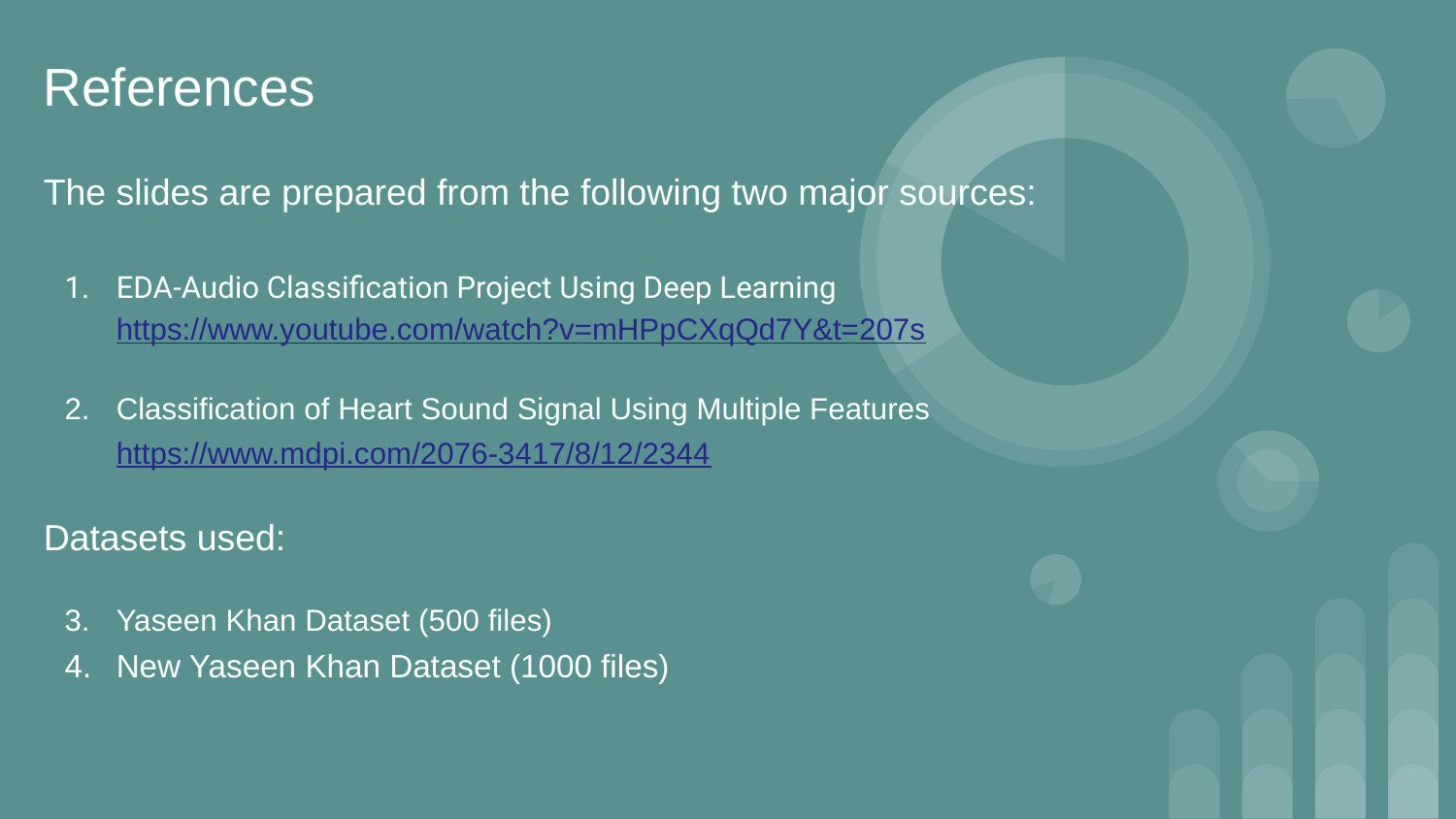

# References
The slides are prepared from the following two major sources:

EDA-Audio Classification Project Using Deep Learning
https://www.youtube.com/watch?v=mHPpCXqQd7Y&t=207s
Classification of Heart Sound Signal Using Multiple Features https://www.mdpi.com/2076-3417/8/12/2344
Datasets used:
Yaseen Khan Dataset (500 files)
New Yaseen Khan Dataset (1000 files)